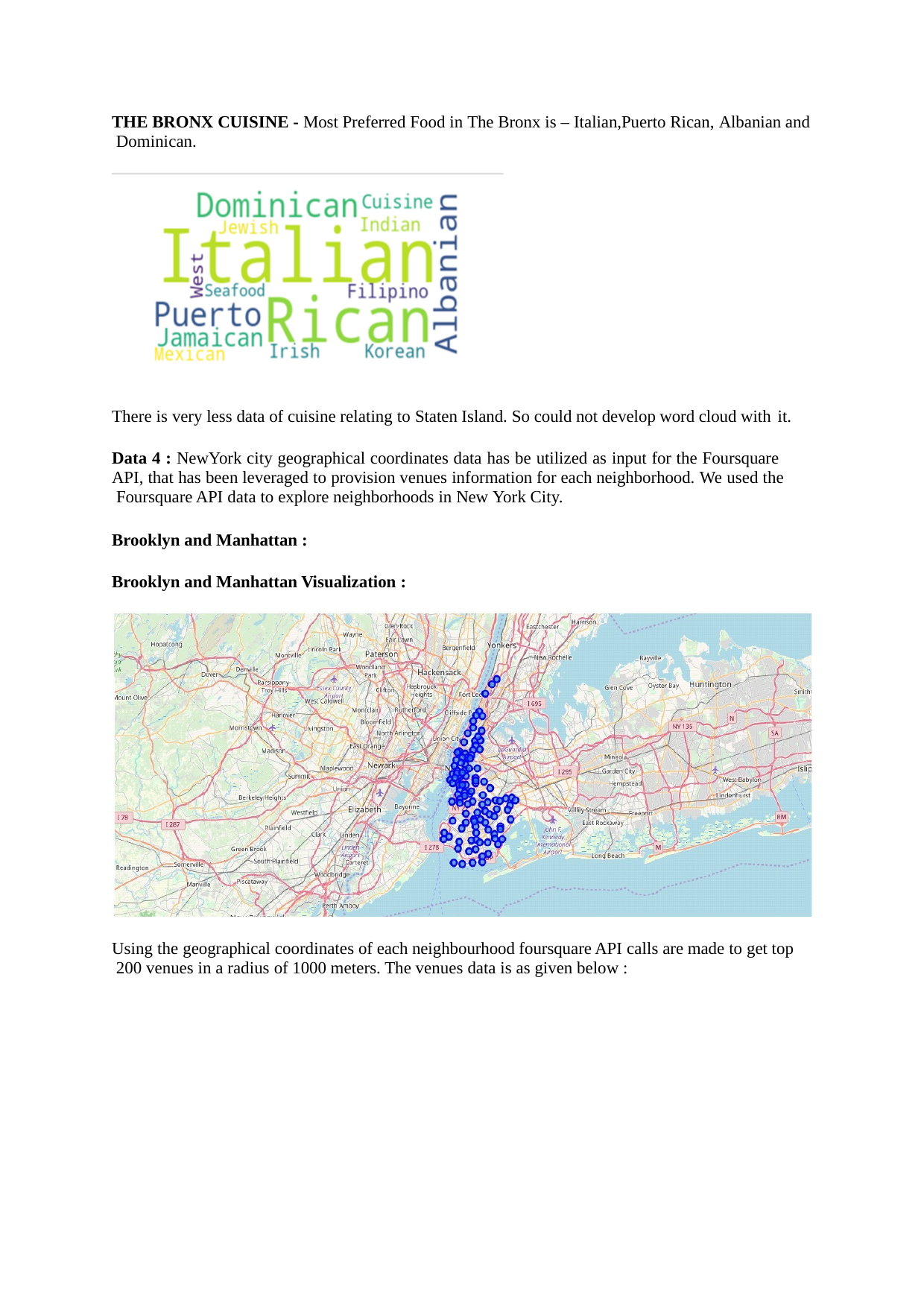

THE BRONX CUISINE - Most Preferred Food in The Bronx is – Italian,Puerto Rican, Albanian and  Dominican.

There is very less data of cuisine relating to Staten Island. So could not develop word cloud with it.

Data 4 : NewYork city geographical coordinates data has be utilized as input for the Foursquare  API, that has been leveraged to provision venues information for each neighborhood. We used the  Foursquare API data to explore neighborhoods in New York City.

Brooklyn and Manhattan :

Brooklyn and Manhattan Visualization :

Using the geographical coordinates of each neighbourhood foursquare API calls are made to get top  200 venues in a radius of 1000 meters. The venues data is as given below :